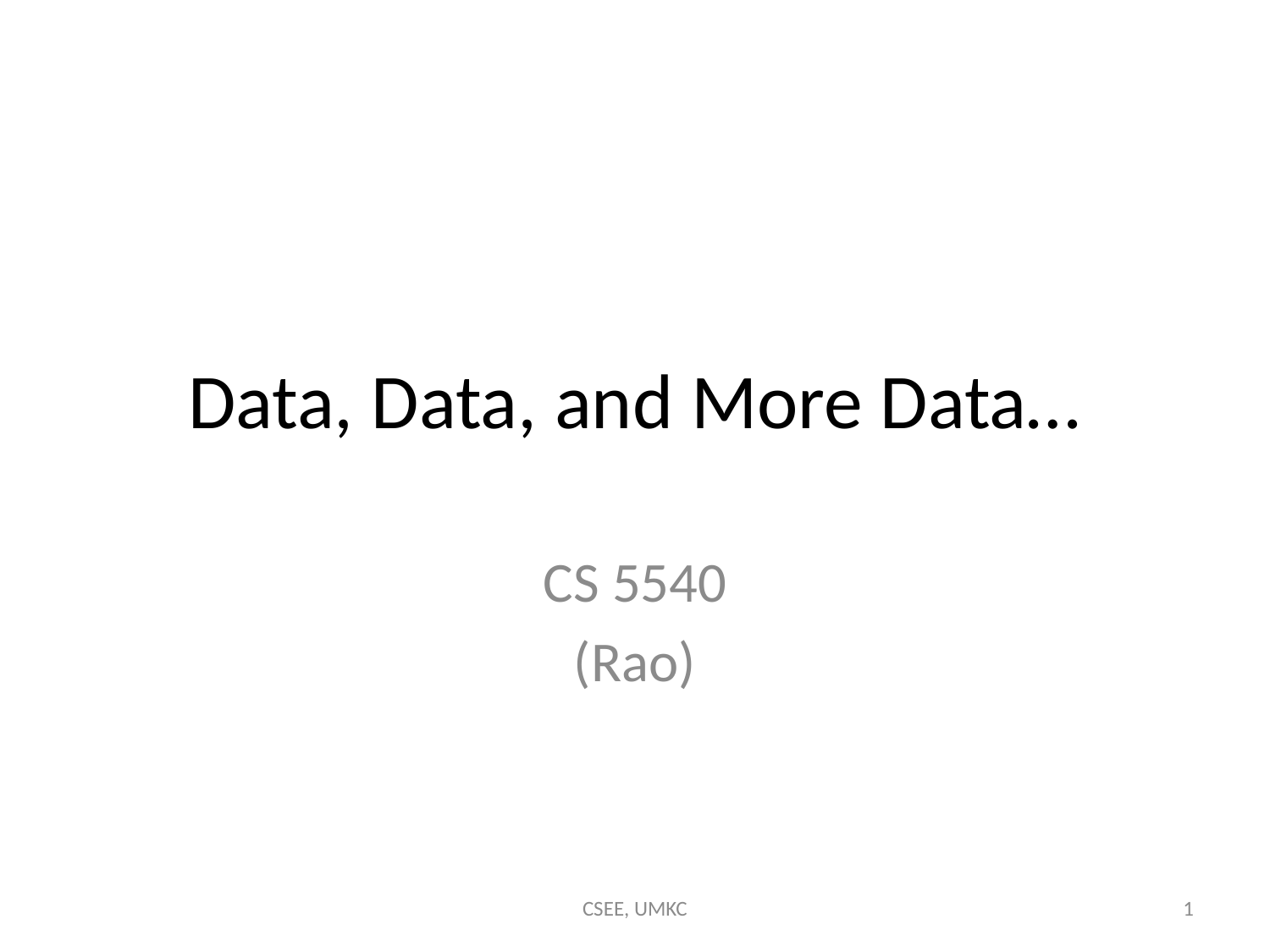

# Data, Data, and More Data…
CS 5540
(Rao)

CSEE, UMKC
1